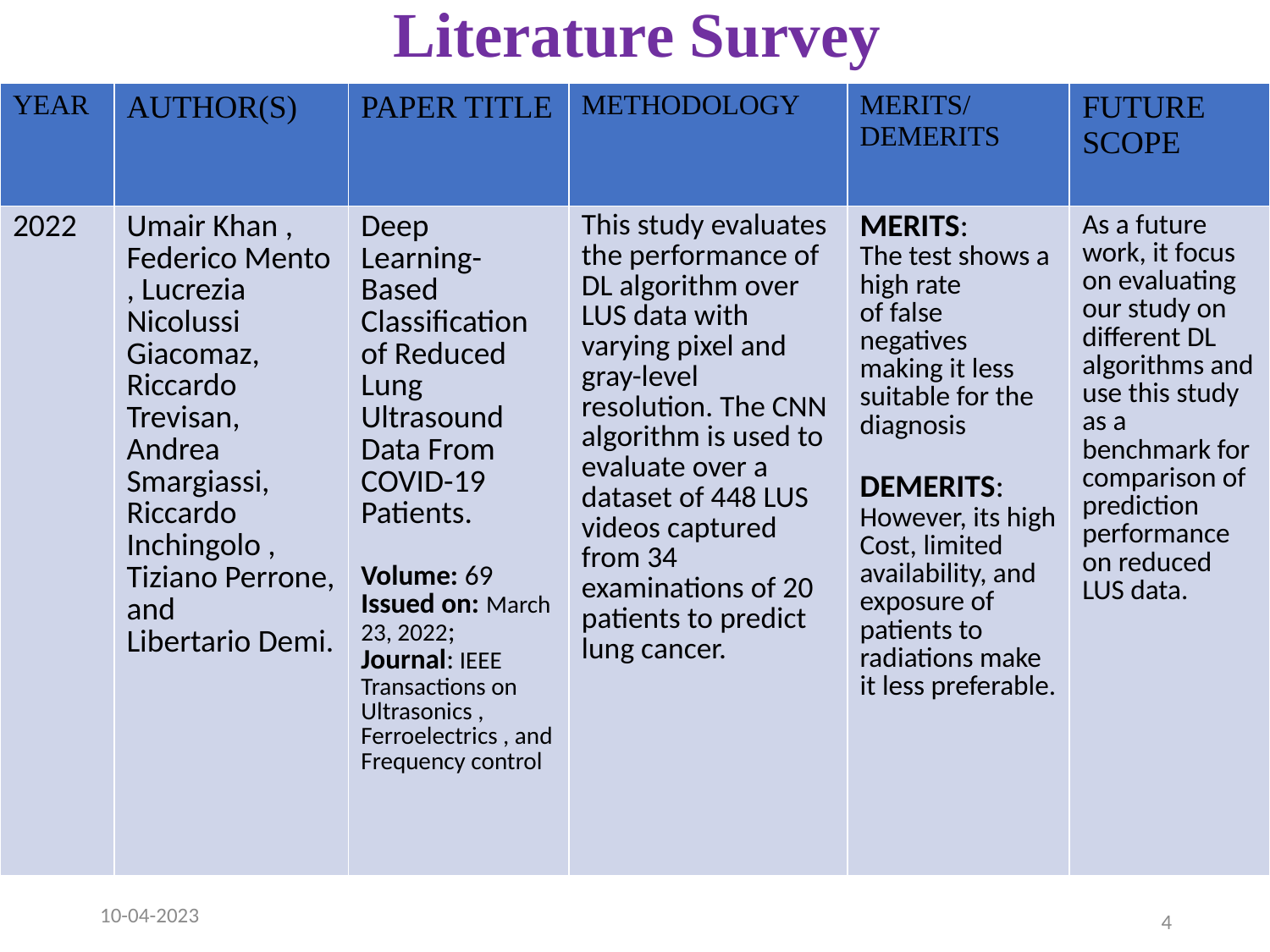

# Literature Survey
| YEAR | AUTHOR(S) | PAPER TITLE | METHODOLOGY | MERITS/ DEMERITS | FUTURE SCOPE |
| --- | --- | --- | --- | --- | --- |
| 2022 | Umair Khan , Federico Mento , Lucrezia Nicolussi Giacomaz, Riccardo Trevisan, Andrea Smargiassi, Riccardo Inchingolo , Tiziano Perrone, and Libertario Demi. | Deep Learning-Based Classification of Reduced Lung Ultrasound Data From COVID-19 Patients. Volume: 69 Issued on: March 23, 2022; Journal: IEEE Transactions on Ultrasonics , Ferroelectrics , and Frequency control | This study evaluates the performance of DL algorithm over LUS data with varying pixel and gray-level resolution. The CNN algorithm is used to evaluate over a dataset of 448 LUS videos captured from 34 examinations of 20 patients to predict lung cancer. | MERITS: The test shows a high rate of false negatives making it less suitable for the diagnosis DEMERITS: However, its high Cost, limited availability, and exposure of patients to radiations make it less preferable. | As a future work, it focus on evaluating our study on different DL algorithms and use this study as a benchmark for comparison of prediction performance on reduced LUS data. |
10-04-2023
4